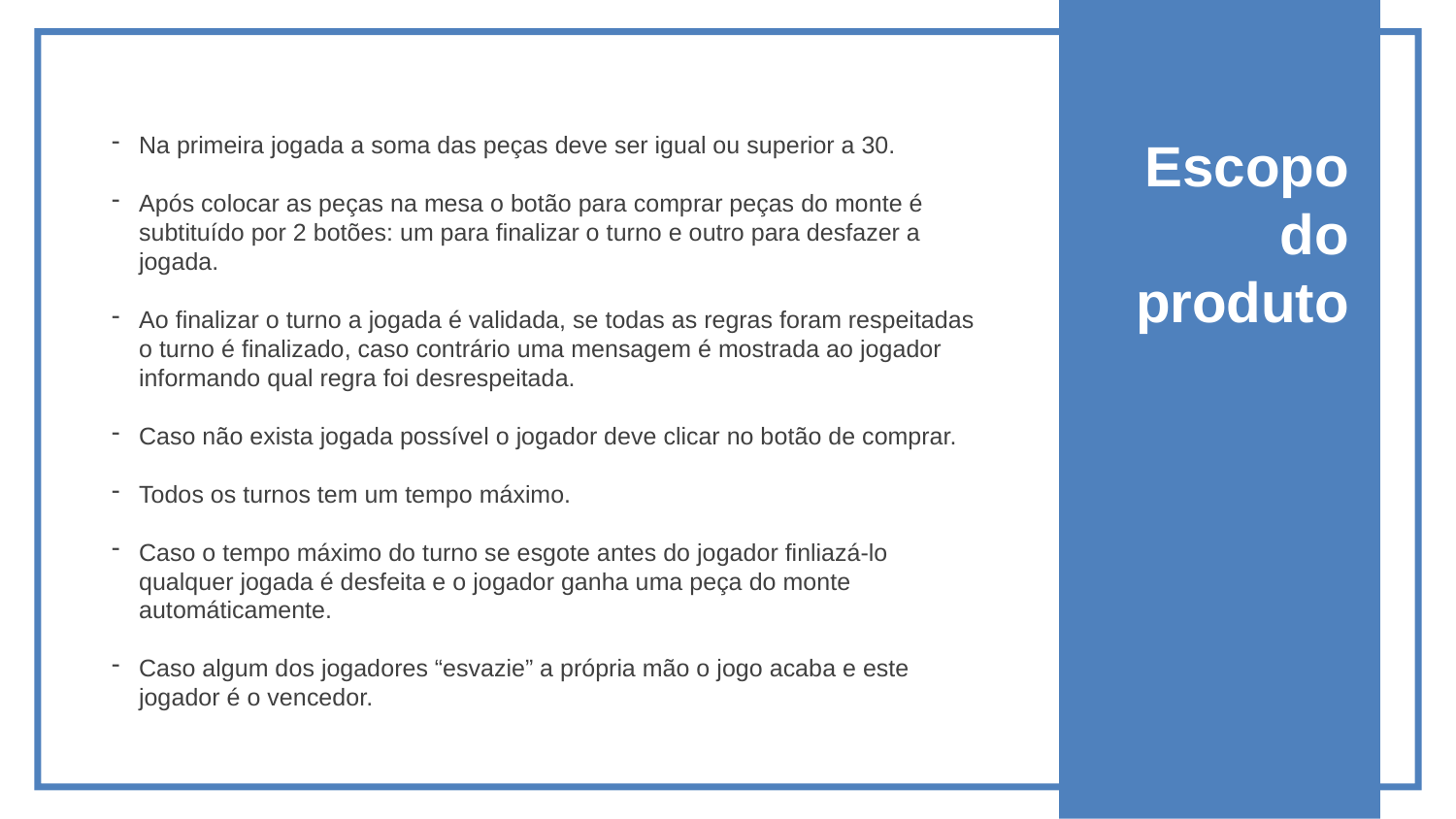

Na primeira jogada a soma das peças deve ser igual ou superior a 30.

Após colocar as peças na mesa o botão para comprar peças do monte é subtituído por 2 botões: um para finalizar o turno e outro para desfazer a jogada.

Ao finalizar o turno a jogada é validada, se todas as regras foram respeitadas o turno é finalizado, caso contrário uma mensagem é mostrada ao jogador informando qual regra foi desrespeitada.

Caso não exista jogada possível o jogador deve clicar no botão de comprar.

Todos os turnos tem um tempo máximo.

Caso o tempo máximo do turno se esgote antes do jogador finliazá-lo qualquer jogada é desfeita e o jogador ganha uma peça do monte automáticamente.

Caso algum dos jogadores “esvazie” a própria mão o jogo acaba e este jogador é o vencedor.

Escopo do produto